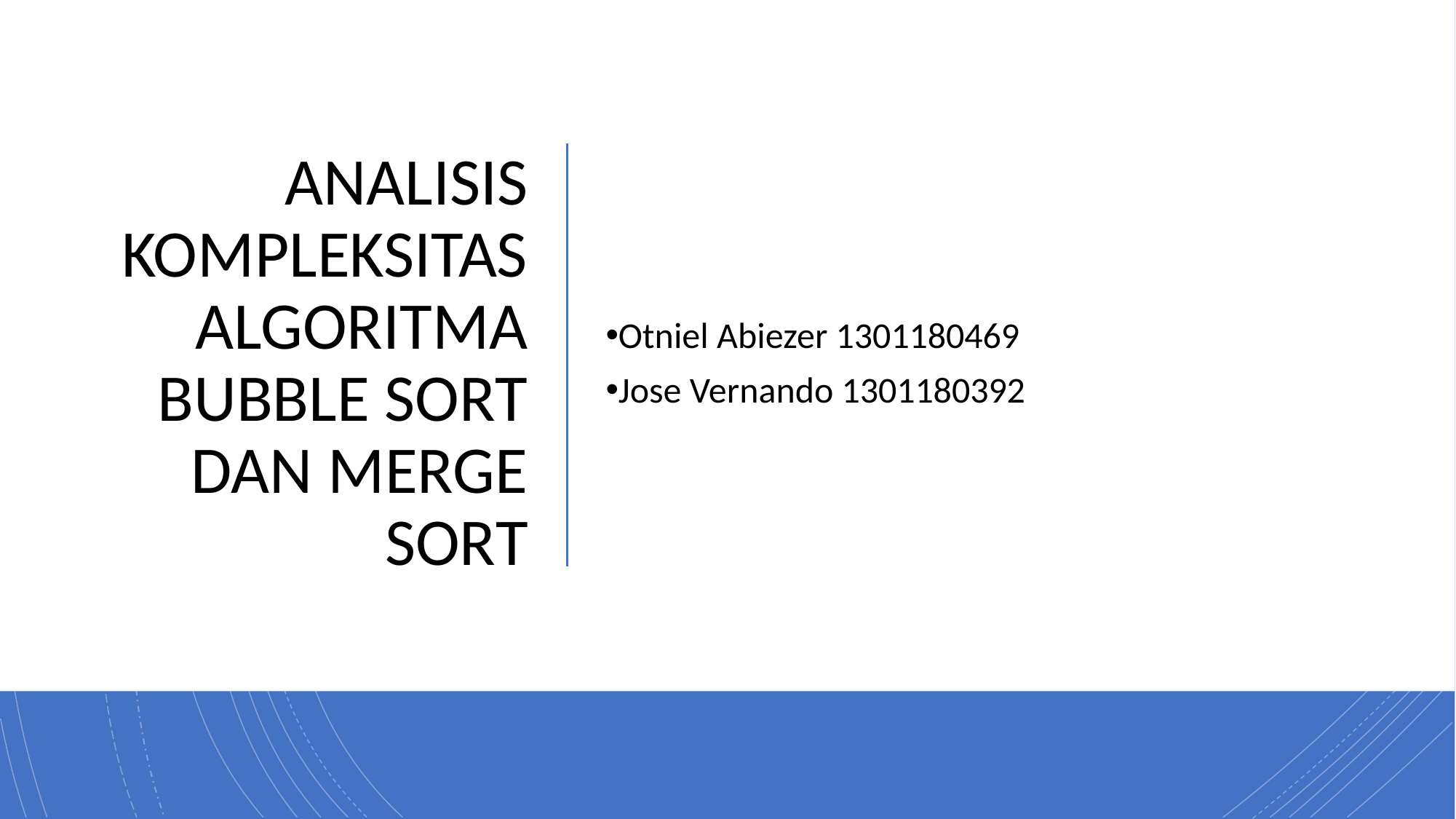

# ANALISIS KOMPLEKSITAS ALGORITMA BUBBLE SORT DAN MERGE SORT
Otniel Abiezer 1301180469
Jose Vernando 1301180392